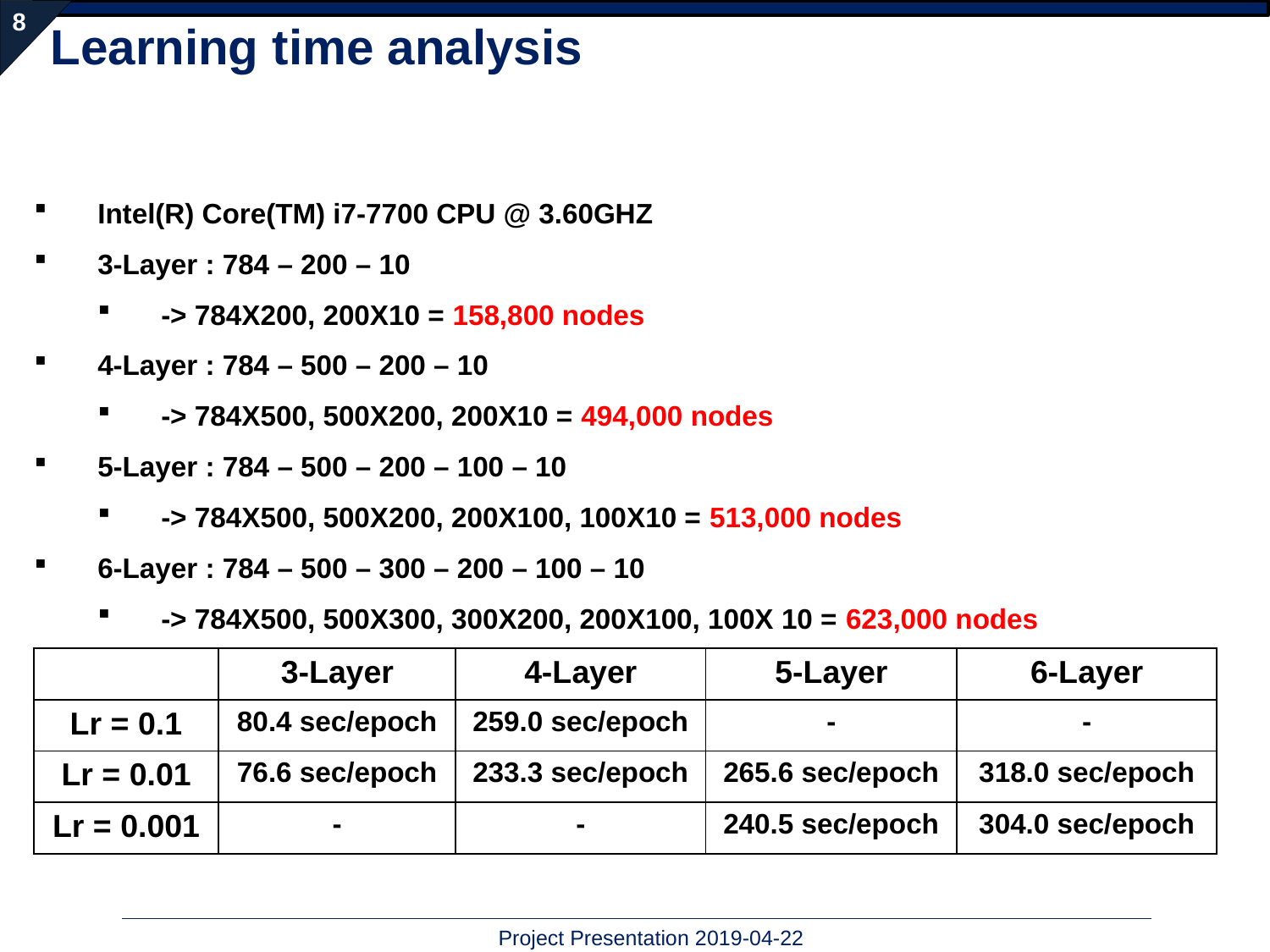

8

Learning time analysis
Intel(R) Core(TM) i7-7700 CPU @ 3.60GHZ
3-Layer : 784 – 200 – 10
-> 784X200, 200X10 = 158,800 nodes
4-Layer : 784 – 500 – 200 – 10
-> 784X500, 500X200, 200X10 = 494,000 nodes
5-Layer : 784 – 500 – 200 – 100 – 10
-> 784X500, 500X200, 200X100, 100X10 = 513,000 nodes
6-Layer : 784 – 500 – 300 – 200 – 100 – 10
-> 784X500, 500X300, 300X200, 200X100, 100X 10 = 623,000 nodes
|  | 3-Layer | 4-Layer | 5-Layer | 6-Layer |
| --- | --- | --- | --- | --- |
| Lr = 0.1 | 80.4 sec/epoch | 259.0 sec/epoch | - | - |
| Lr = 0.01 | 76.6 sec/epoch | 233.3 sec/epoch | 265.6 sec/epoch | 318.0 sec/epoch |
| Lr = 0.001 | - | - | 240.5 sec/epoch | 304.0 sec/epoch |
Project Presentation 2019-04-22